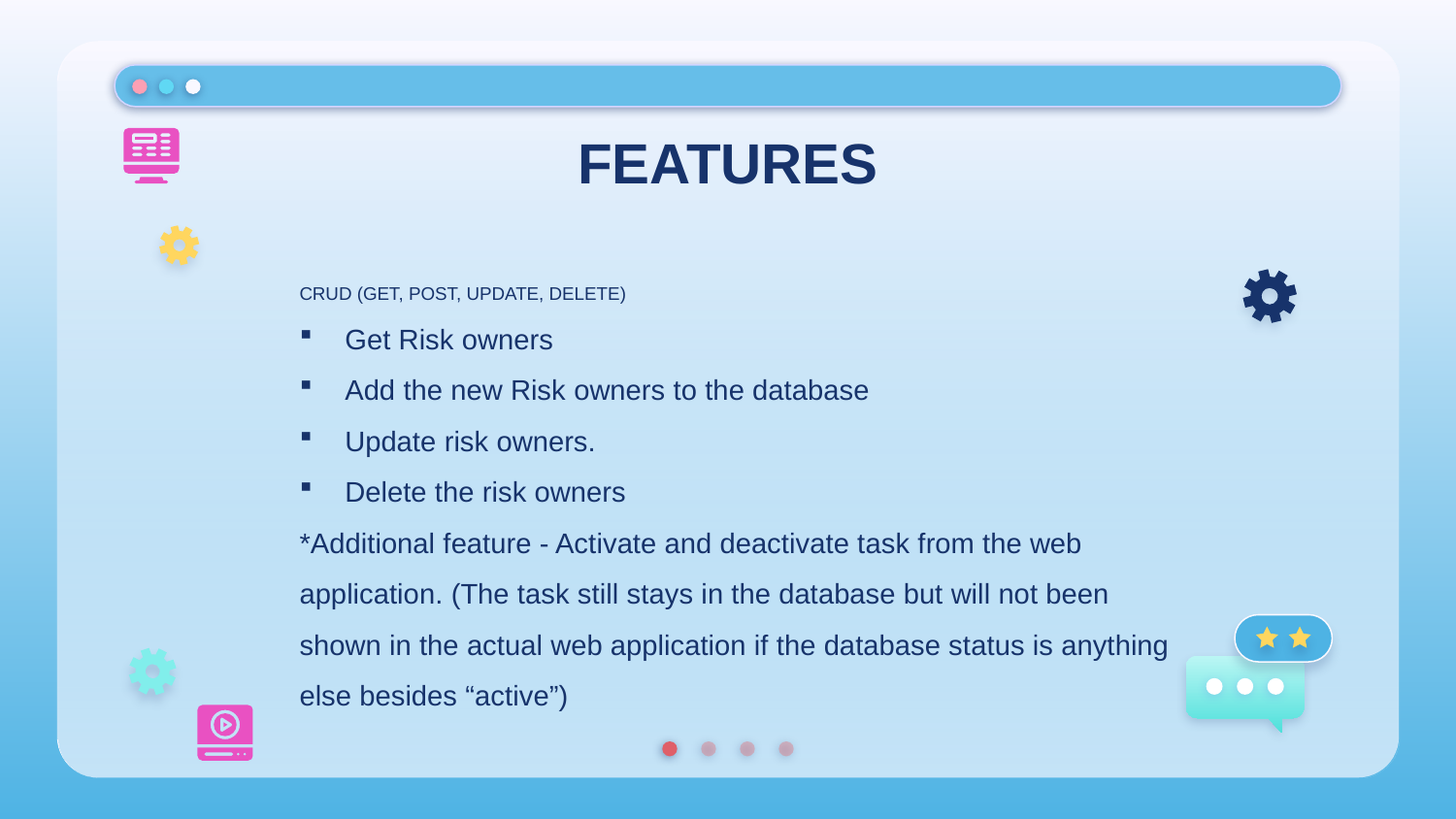

# FEATURES

CRUD (GET, POST, UPDATE, DELETE)
Get Risk owners
Add the new Risk owners to the database
Update risk owners.
Delete the risk owners
*Additional feature - Activate and deactivate task from the web application. (The task still stays in the database but will not been shown in the actual web application if the database status is anything else besides “active”)